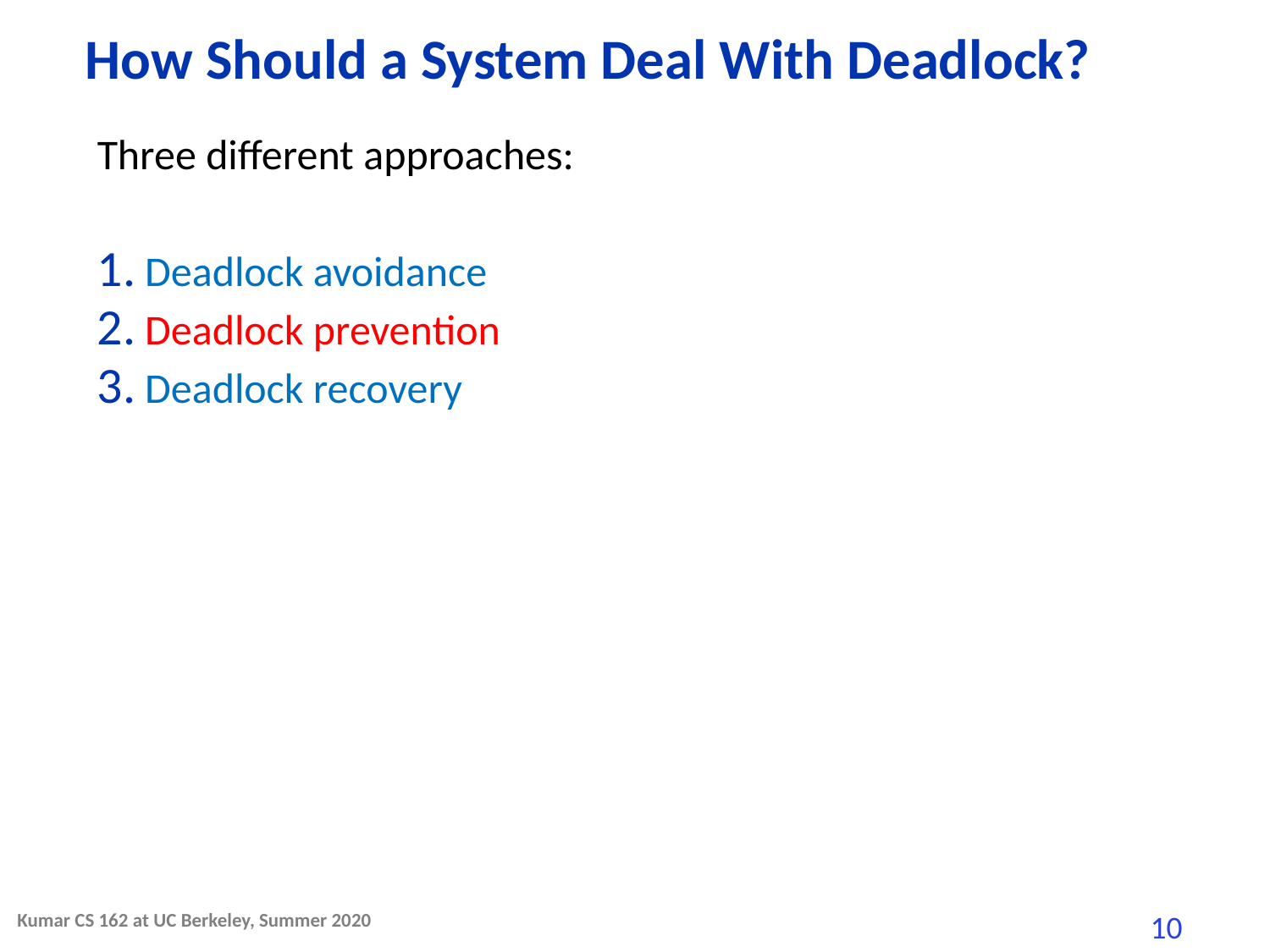

# How Should a System Deal With Deadlock?
Three different approaches:

Deadlock avoidance
Deadlock prevention
Deadlock recovery
Kumar CS 162 at UC Berkeley, Summer 2020